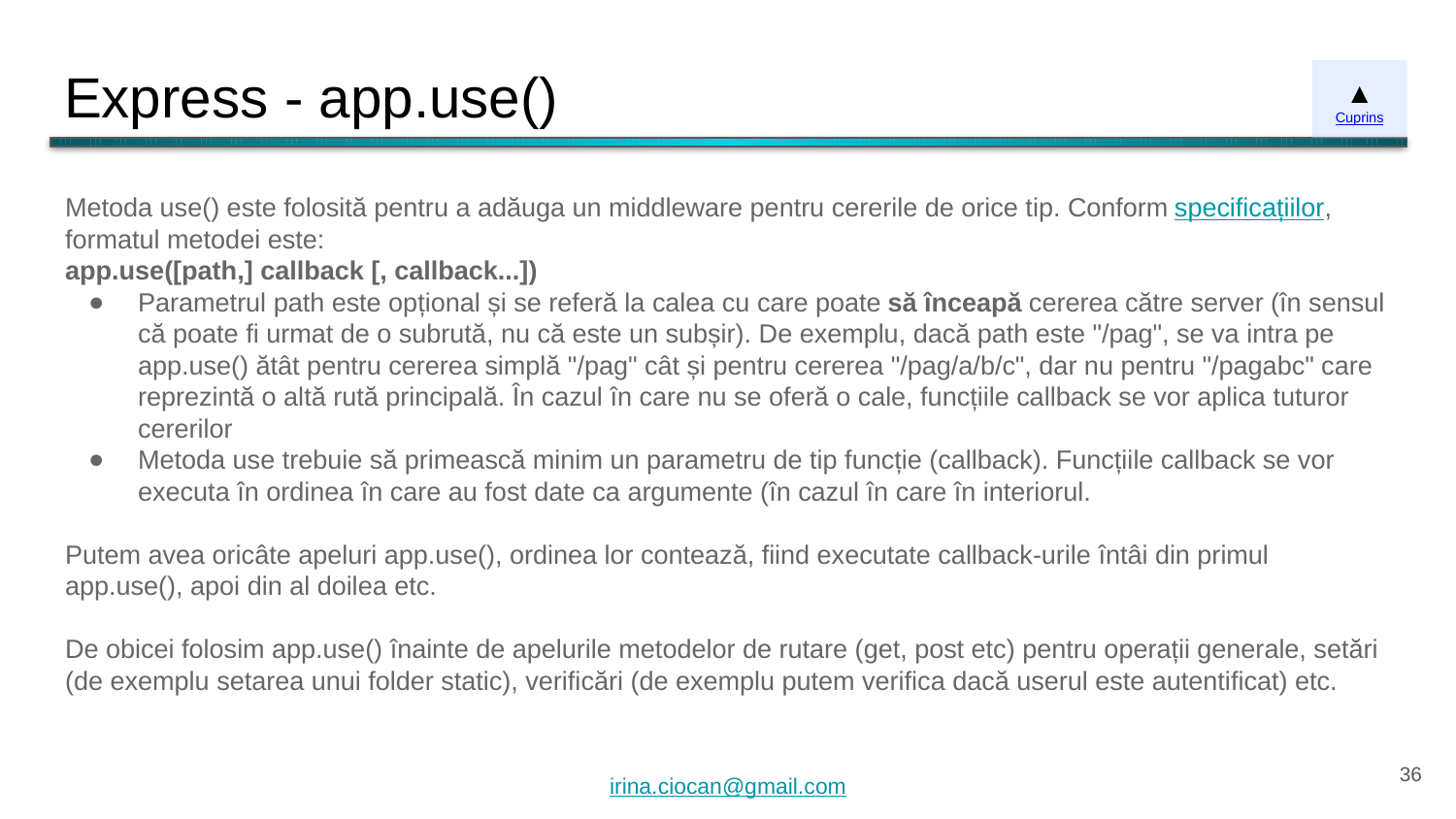

# Express - app.use()
▲
Cuprins

Metoda use() este folosită pentru a adăuga un middleware pentru cererile de orice tip. Conform specificațiilor, formatul metodei este:
app.use([path,] callback [, callback...])
Parametrul path este opțional și se referă la calea cu care poate să înceapă cererea către server (în sensul că poate fi urmat de o subrută, nu că este un subșir). De exemplu, dacă path este "/pag", se va intra pe app.use() ătât pentru cererea simplă "/pag" cât și pentru cererea "/pag/a/b/c", dar nu pentru "/pagabc" care reprezintă o altă rută principală. În cazul în care nu se oferă o cale, funcțiile callback se vor aplica tuturor cererilor
Metoda use trebuie să primească minim un parametru de tip funcție (callback). Funcțiile callback se vor executa în ordinea în care au fost date ca argumente (în cazul în care în interiorul.

Putem avea oricâte apeluri app.use(), ordinea lor contează, fiind executate callback-urile întâi din primul app.use(), apoi din al doilea etc.

De obicei folosim app.use() înainte de apelurile metodelor de rutare (get, post etc) pentru operații generale, setări (de exemplu setarea unui folder static), verificări (de exemplu putem verifica dacă userul este autentificat) etc.

36
irina.ciocan@gmail.com